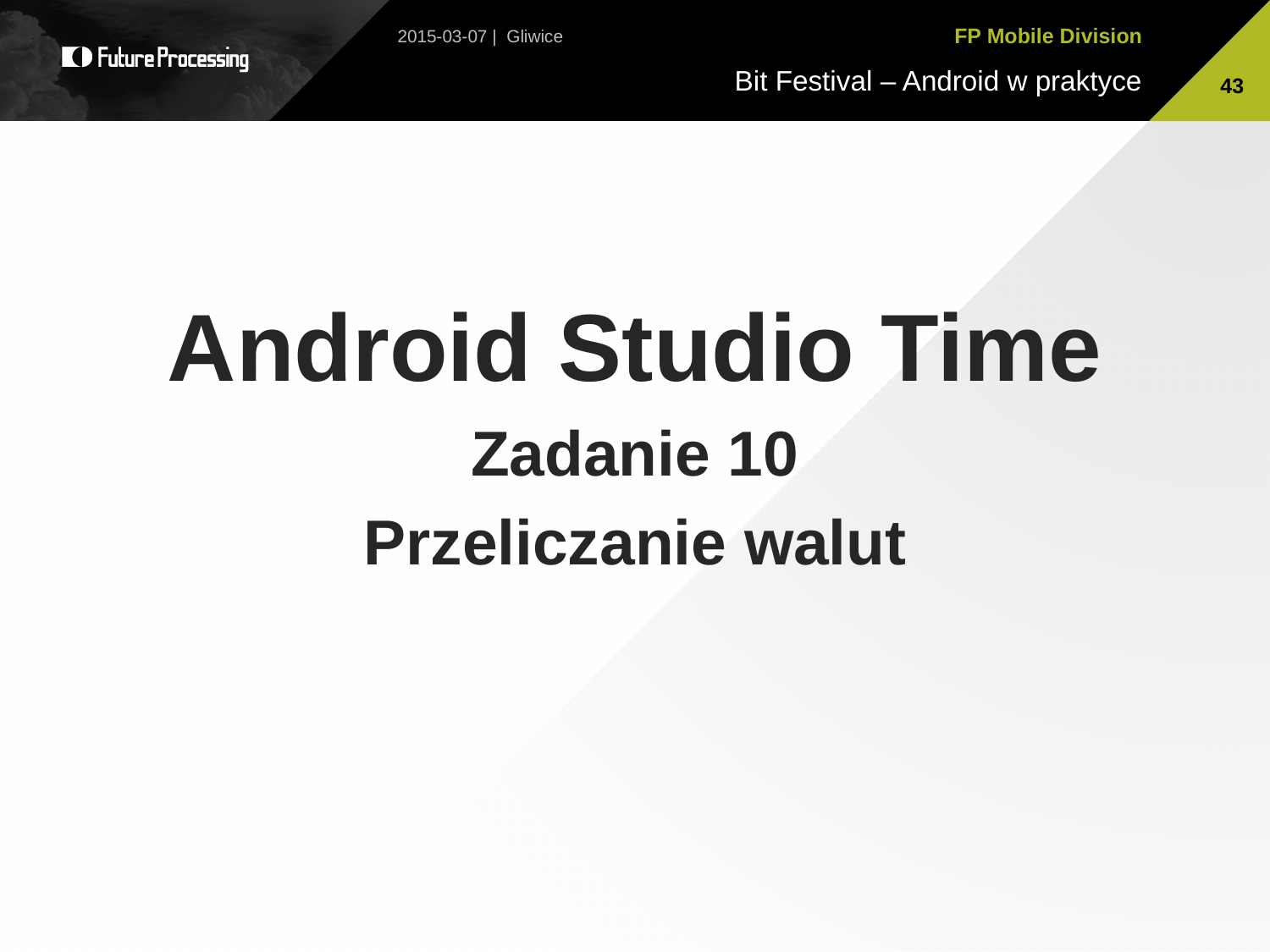

2015-03-07 |  Gliwice
43

Android Studio Time
Zadanie 10
Przeliczanie walut